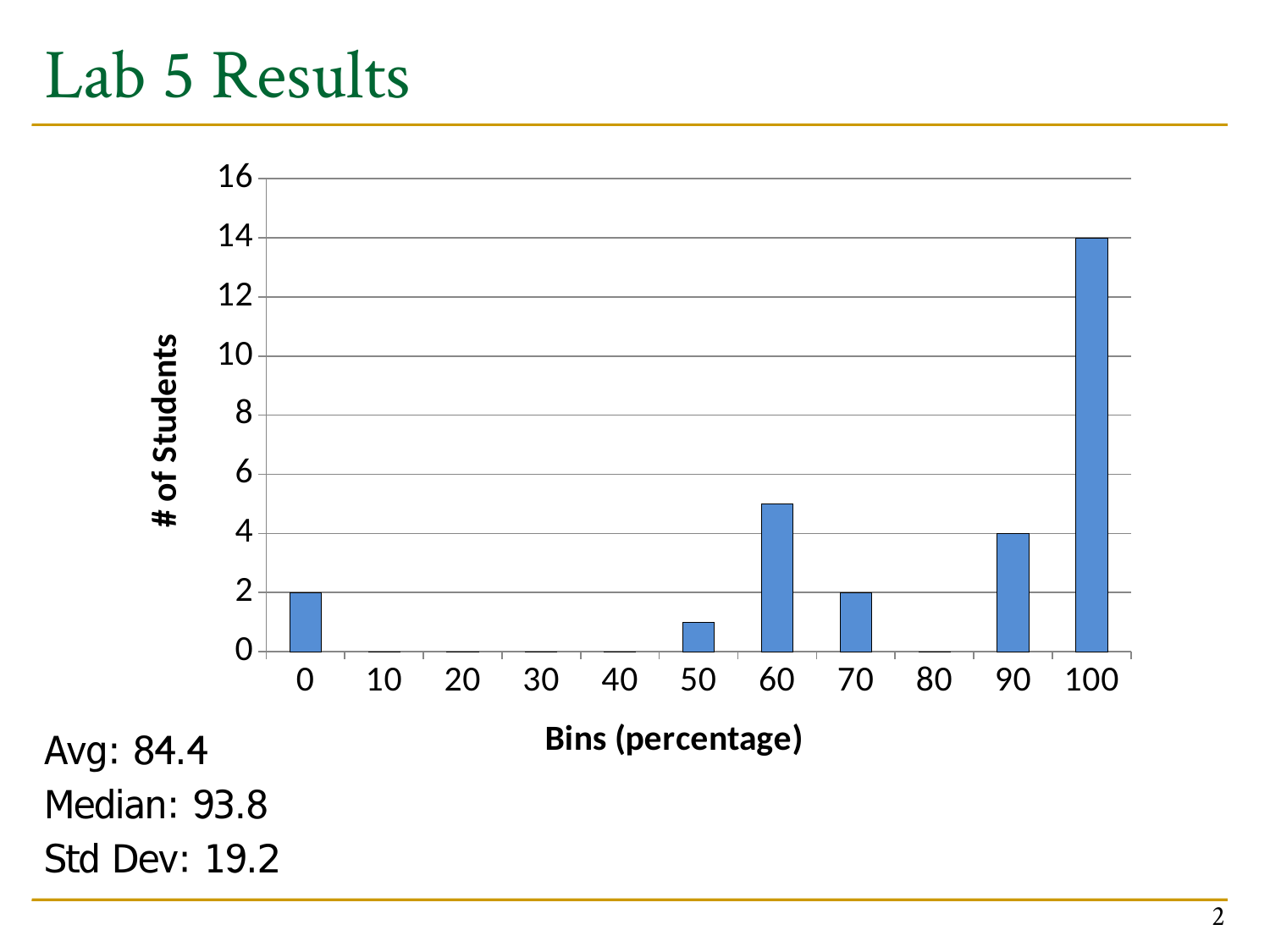

# Lab 5 Results

### Chart

| Category |  |
|---|---|
| 0 | 2.0 |
| 10 | 0.0 |
| 20 | 0.0 |
| 30 | 0.0 |
| 40 | 0.0 |
| 50 | 1.0 |
| 60 | 5.0 |
| 70 | 2.0 |
| 80 | 0.0 |
| 90 | 4.0 |
| 100 | 14.0 |
Avg: 84.4
Median: 93.8
Std Dev: 19.2

2